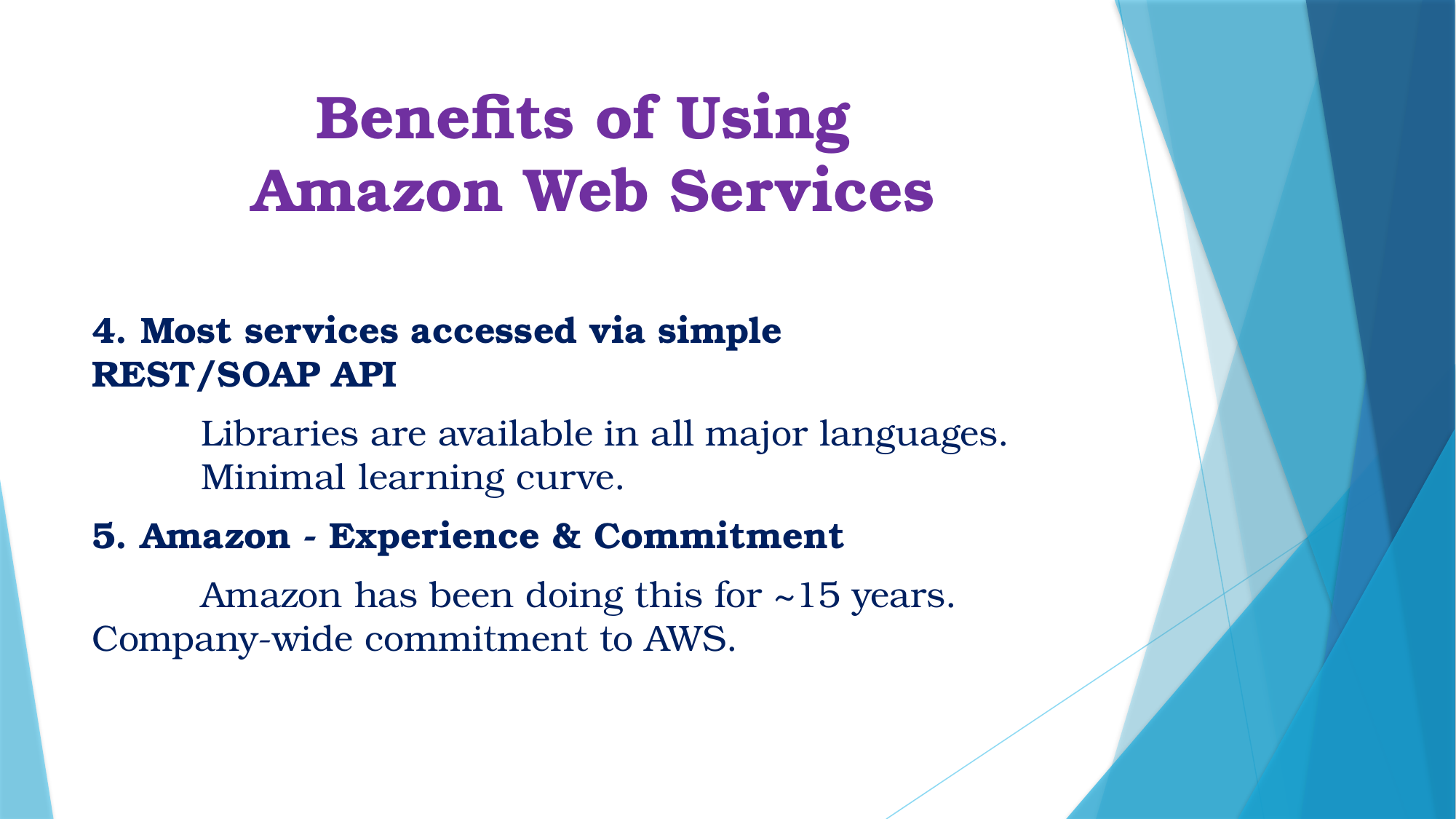

# Benefits of Using Amazon Web Services
4. Most services accessed via simple
REST/SOAP API
	Libraries are available in all major languages.
	Minimal learning curve.
5. Amazon - Experience & Commitment
	Amazon has been doing this for ~15 years.  	Company-wide commitment to AWS.